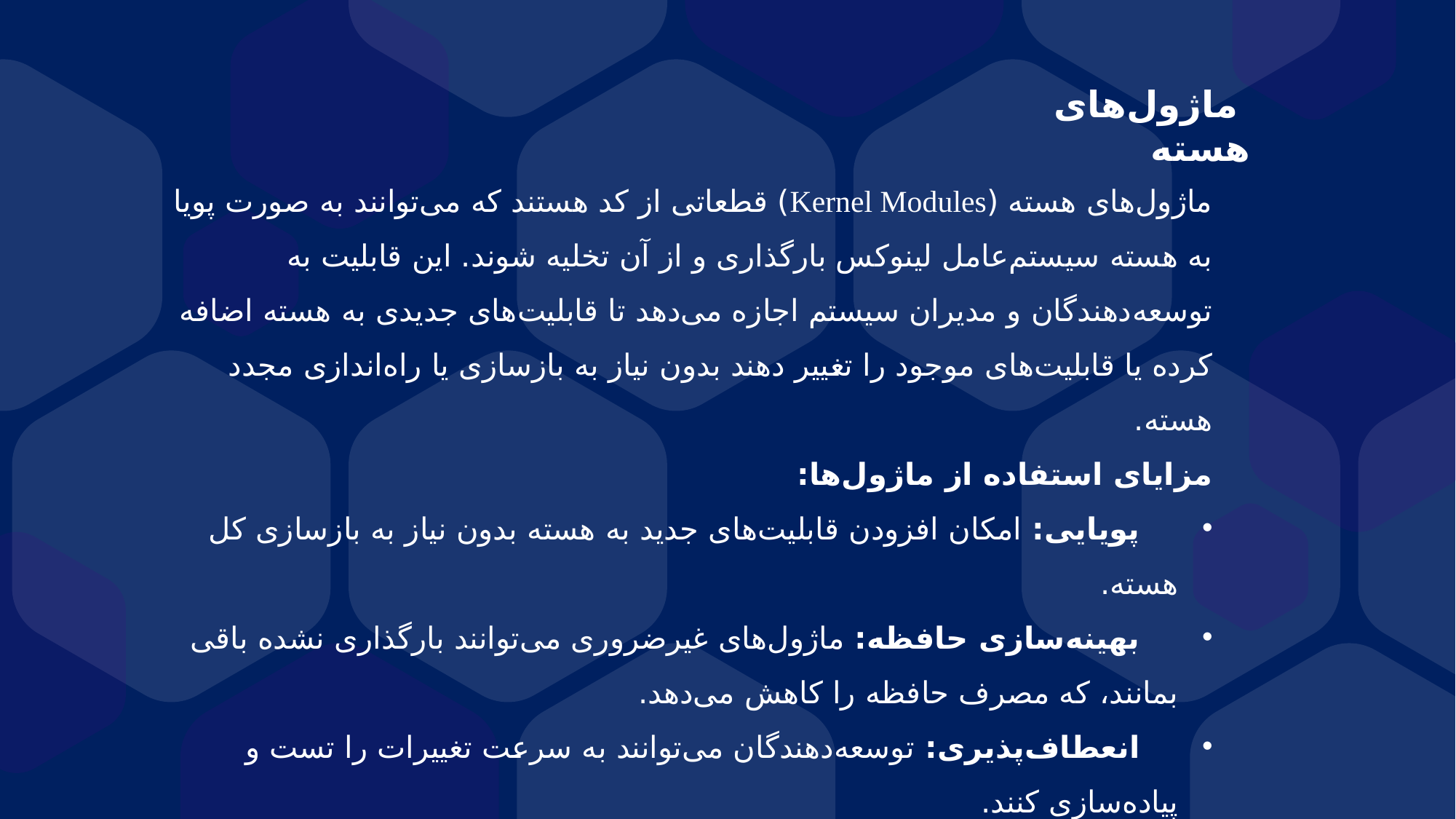

ماژول‌های هسته
ماژول‌های هسته (Kernel Modules) قطعاتی از کد هستند که می‌توانند به صورت پویا به هسته سیستم‌عامل لینوکس بارگذاری و از آن تخلیه شوند. این قابلیت به توسعه‌دهندگان و مدیران سیستم اجازه می‌دهد تا قابلیت‌های جدیدی به هسته اضافه کرده یا قابلیت‌های موجود را تغییر دهند بدون نیاز به بازسازی یا راه‌اندازی مجدد هسته.
مزایای استفاده از ماژول‌ها:
    پویایی: امکان افزودن قابلیت‌های جدید به هسته بدون نیاز به بازسازی کل هسته.
    بهینه‌سازی حافظه: ماژول‌های غیرضروری می‌توانند بارگذاری نشده باقی بمانند، که مصرف حافظه را کاهش می‌دهد.
    انعطاف‌پذیری: توسعه‌دهندگان می‌توانند به سرعت تغییرات را تست و پیاده‌سازی کنند.
    مدیریت آسان: امکان به‌روزرسانی یا اصلاح بخش‌های خاصی از هسته بدون تأثیر بر سایر بخش‌ها.